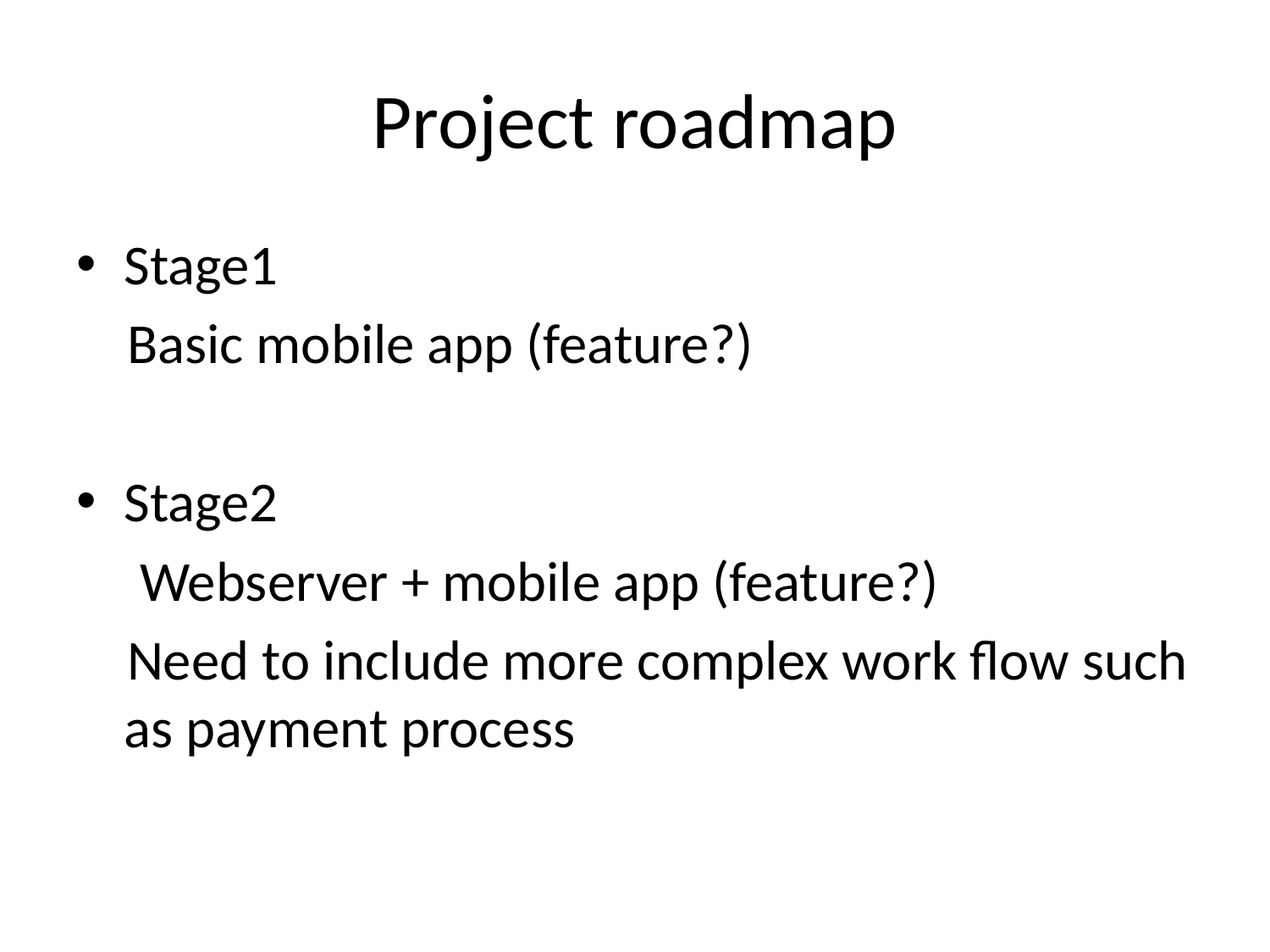

# Project roadmap
Stage1
    Basic mobile app (feature?)

Stage2
     Webserver + mobile app (feature?)
    Need to include more complex work flow such as payment process